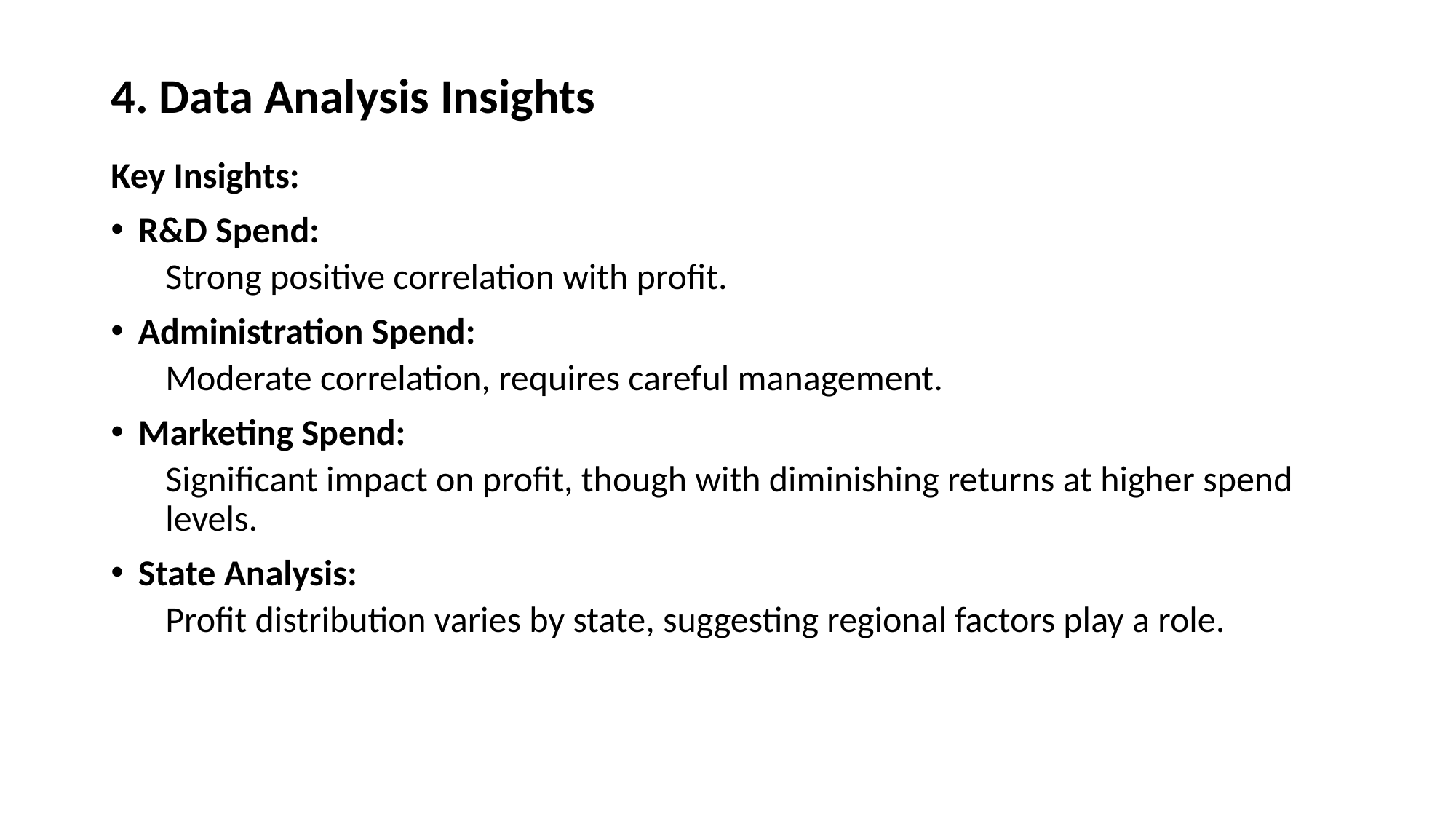

# 4. Data Analysis Insights
Key Insights:
R&D Spend:
Strong positive correlation with profit.
Administration Spend:
Moderate correlation, requires careful management.
Marketing Spend:
Significant impact on profit, though with diminishing returns at higher spend levels.
State Analysis:
Profit distribution varies by state, suggesting regional factors play a role.